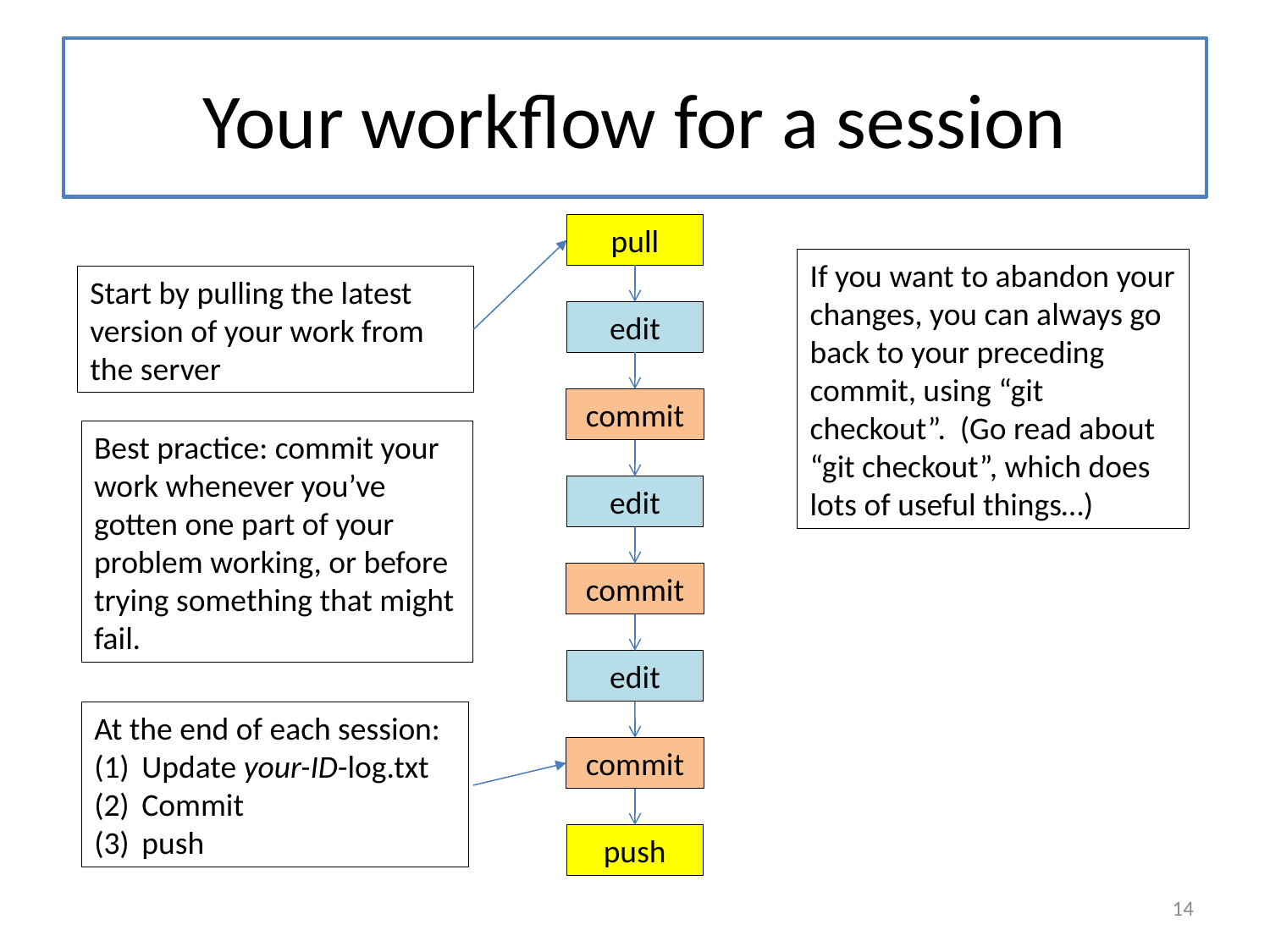

# Your workflow for a session
pull
edit
commit
edit
commit
edit
commit
push
If you want to abandon your changes, you can always go back to your preceding commit, using “git checkout”.  (Go read about “git checkout”, which does lots of useful things…)
Start by pulling the latest version of your work from the server
Best practice: commit your work whenever you’ve gotten one part of your problem working, or before trying something that might fail.
At the end of each session:
Update your-ID-log.txt
Commit
push
14